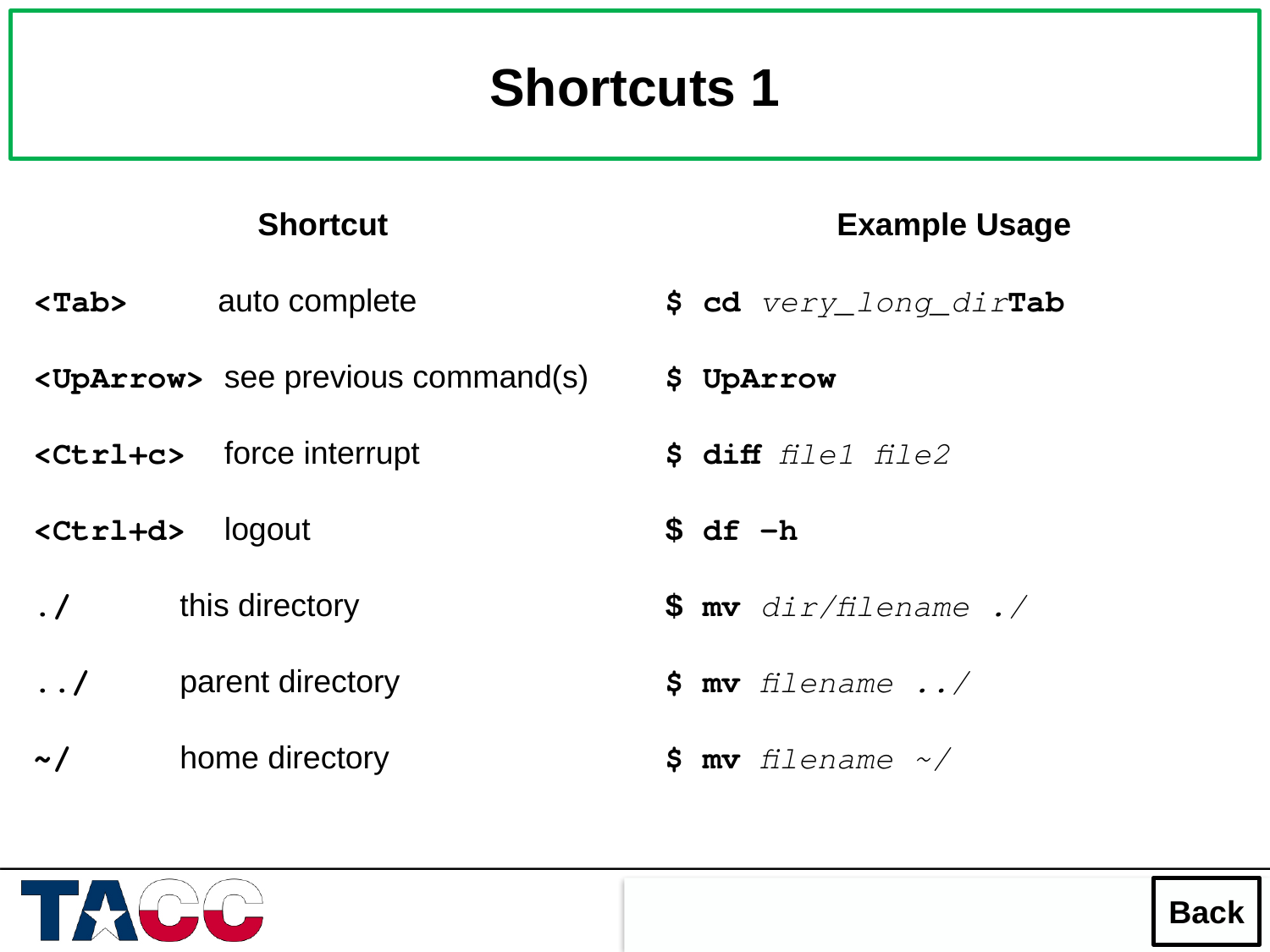

Shortcuts 1
Shortcut

<Tab>	   auto complete

<UpArrow> see previous command(s)

<Ctrl+c>  force interrupt

<Ctrl+d>  logout

./	 this directory

../	 parent directory

~/	 home directory

Example Usage

$ cd very_long_dirTab

$ UpArrow

$ diff file1 file2

$ df -h

$ mv dir/filename ./

$ mv filename ../

$ mv filename ~/

Back